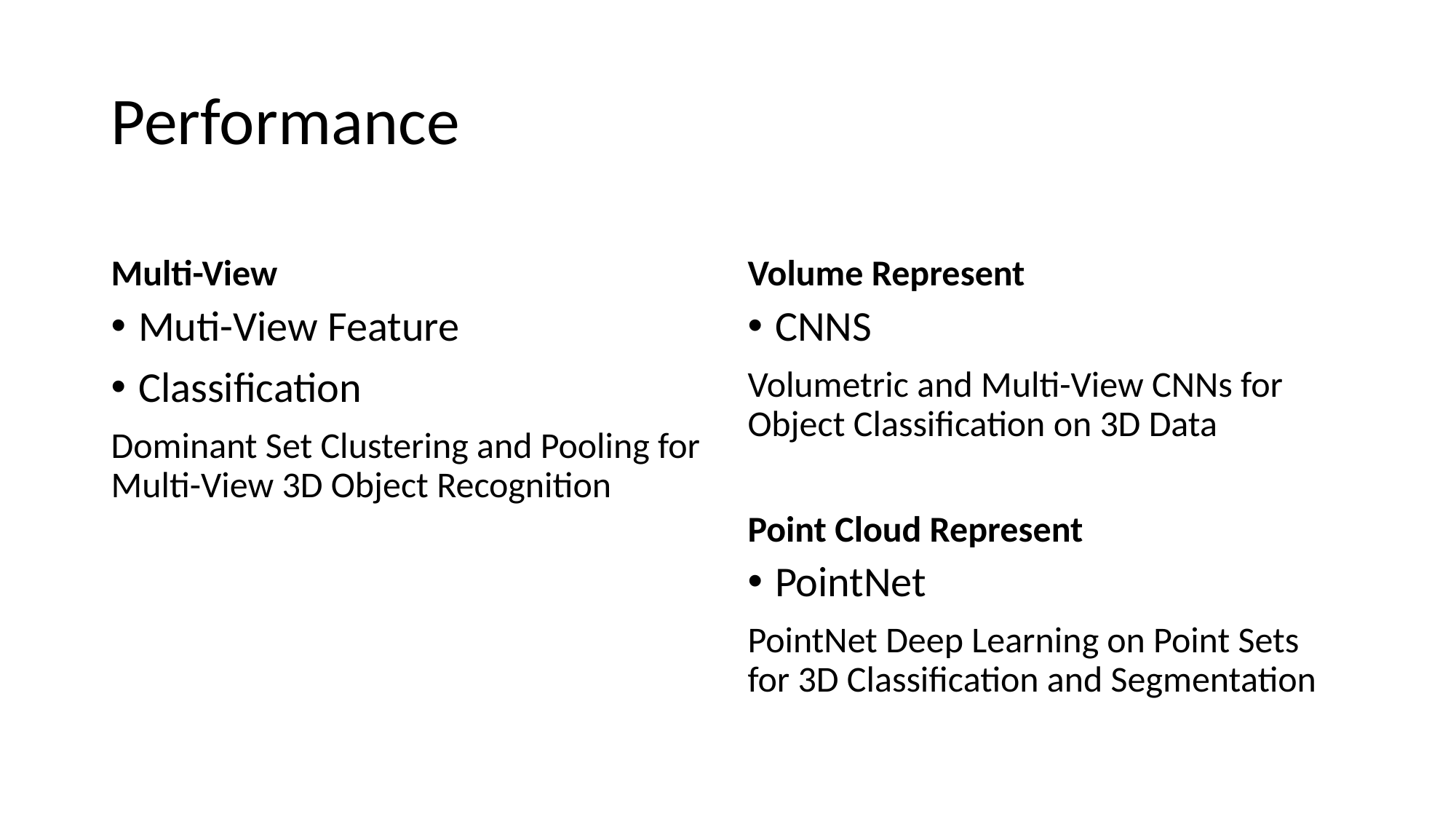

# Performance
Multi-View
Volume Represent
Muti-View Feature
Classification
Dominant Set Clustering and Pooling for
Multi-View 3D Object Recognition
CNNS
Volumetric and Multi-View CNNs for Object Classification on 3D Data

Point Cloud Represent

PointNet
PointNet Deep Learning on Point Sets for 3D Classification and Segmentation